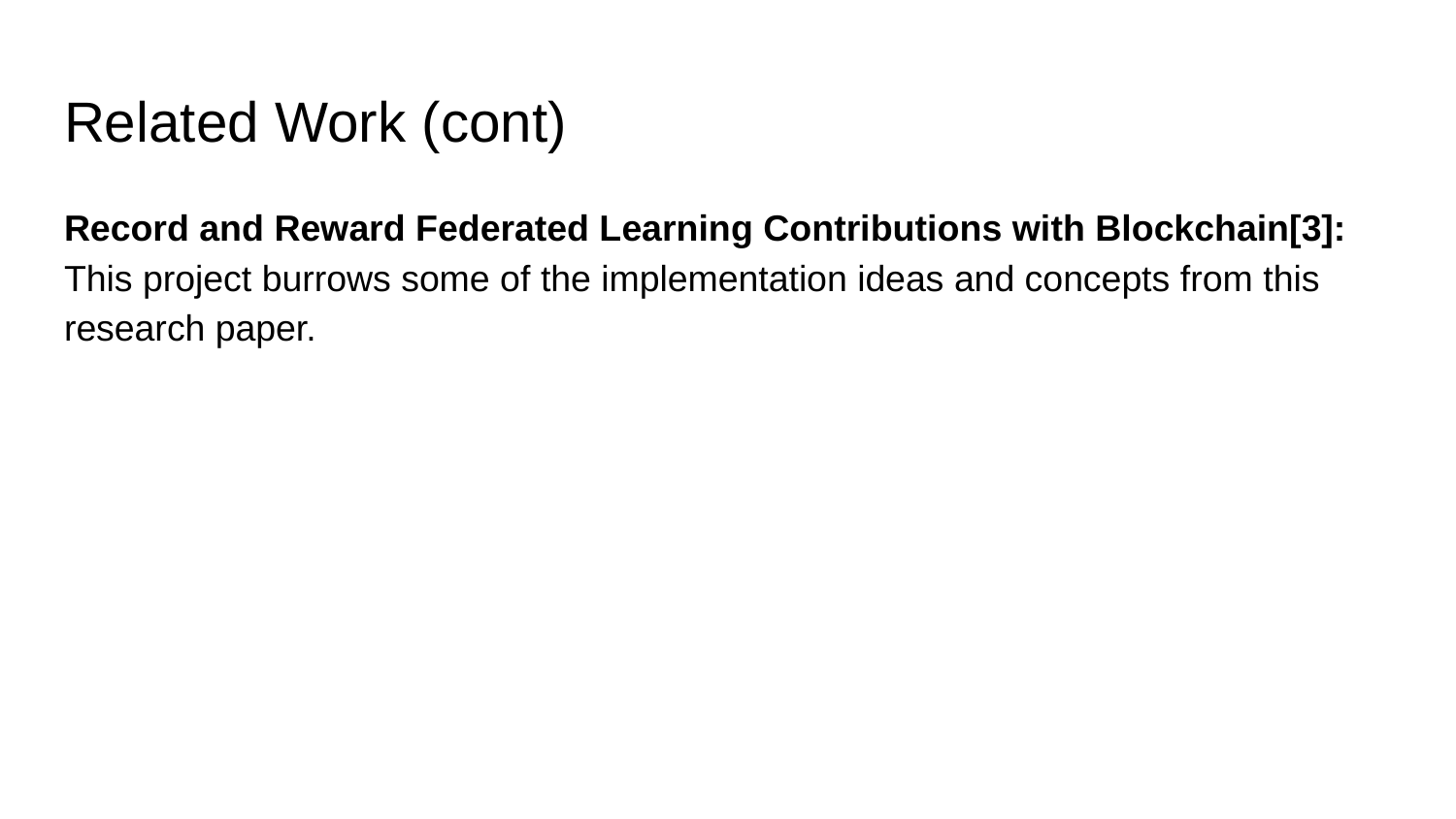

# Related Work (cont)

Record and Reward Federated Learning Contributions with Blockchain[3]: This project burrows some of the implementation ideas and concepts from this research paper.